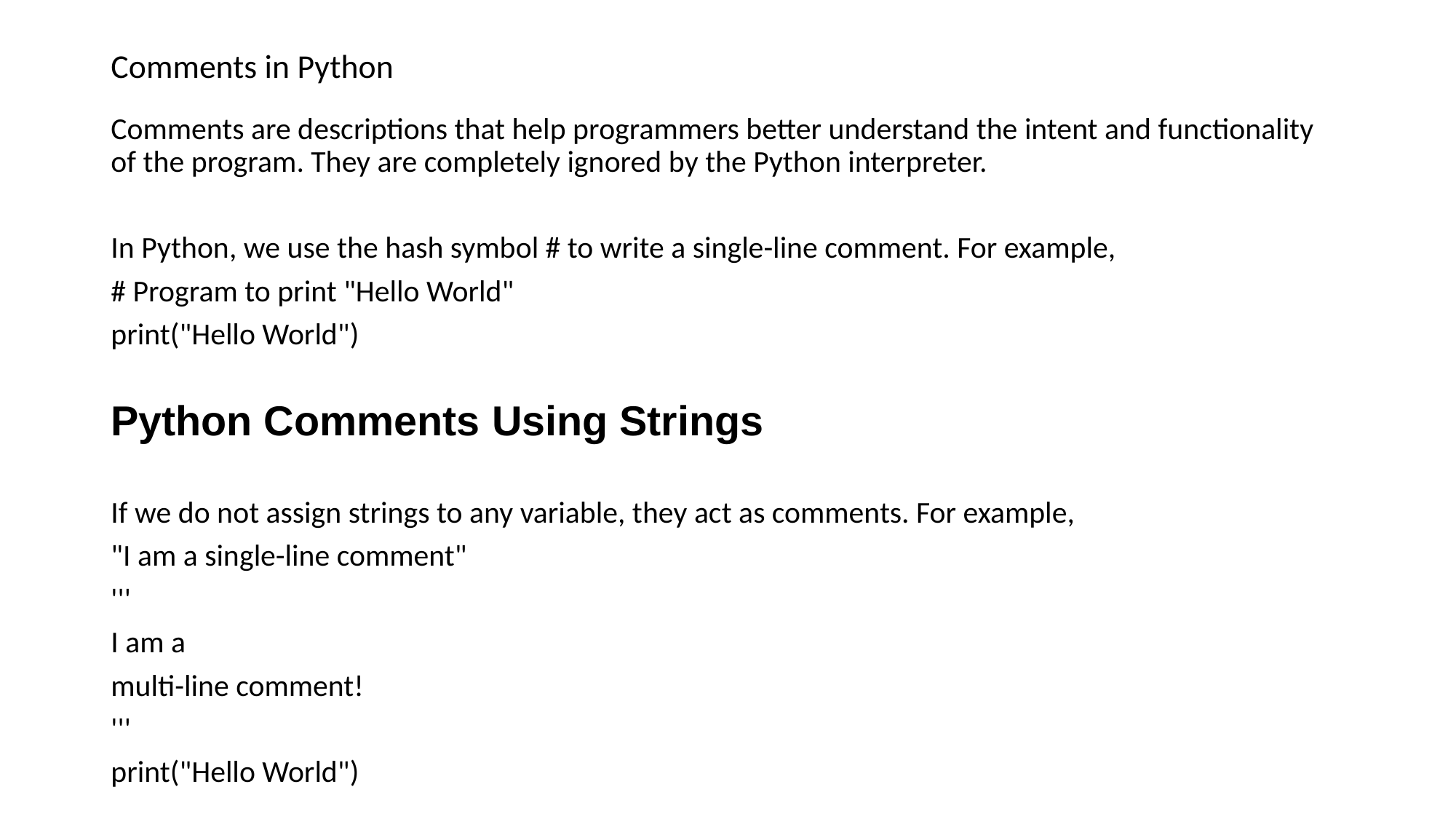

# Comments in Python
Comments are descriptions that help programmers better understand the intent and functionality of the program. They are completely ignored by the Python interpreter.

In Python, we use the hash symbol # to write a single-line comment. For example,
# Program to print "Hello World"
print("Hello World")

Python Comments Using Strings

If we do not assign strings to any variable, they act as comments. For example,
"I am a single-line comment"
'''
I am a
multi-line comment!
'''
print("Hello World")